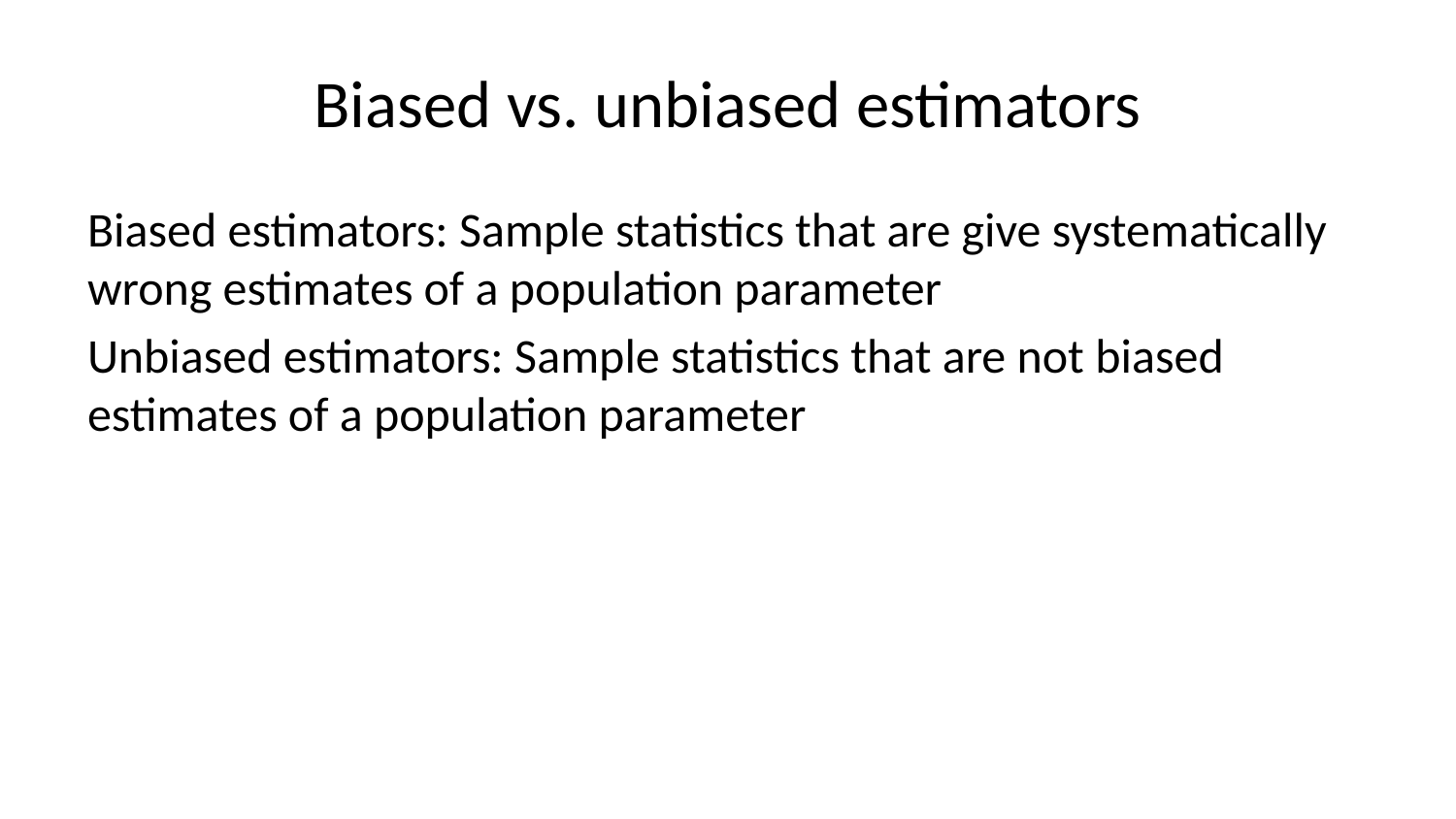

# Biased vs. unbiased estimators
Biased estimators: Sample statistics that are give systematically wrong estimates of a population parameter
Unbiased estimators: Sample statistics that are not biased estimates of a population parameter